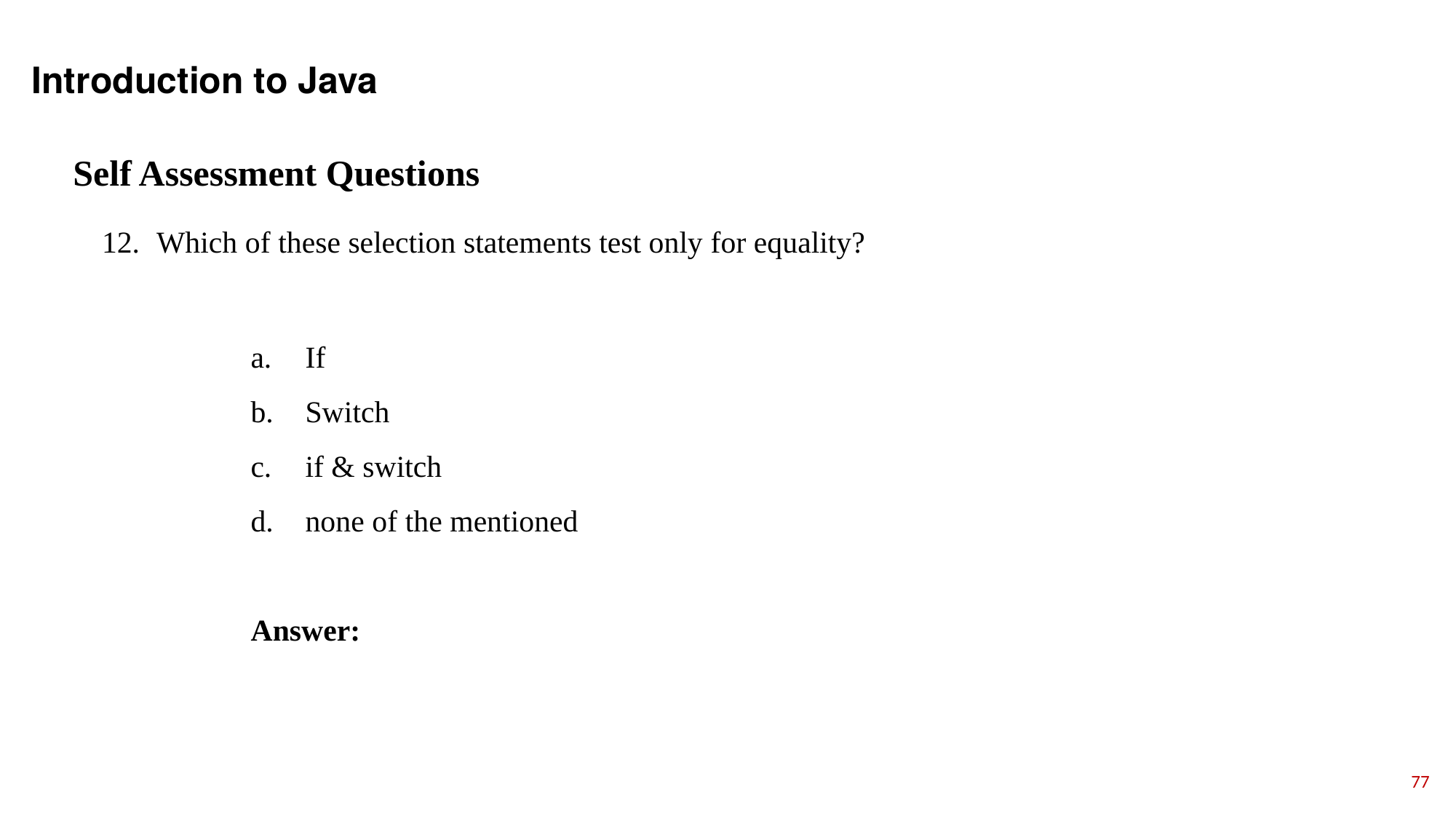

Introduction to Java
Self Assessment Questions
Which of these selection statements test only for equality?
If
Switch
if & switch
none of the mentioned

Answer:
77